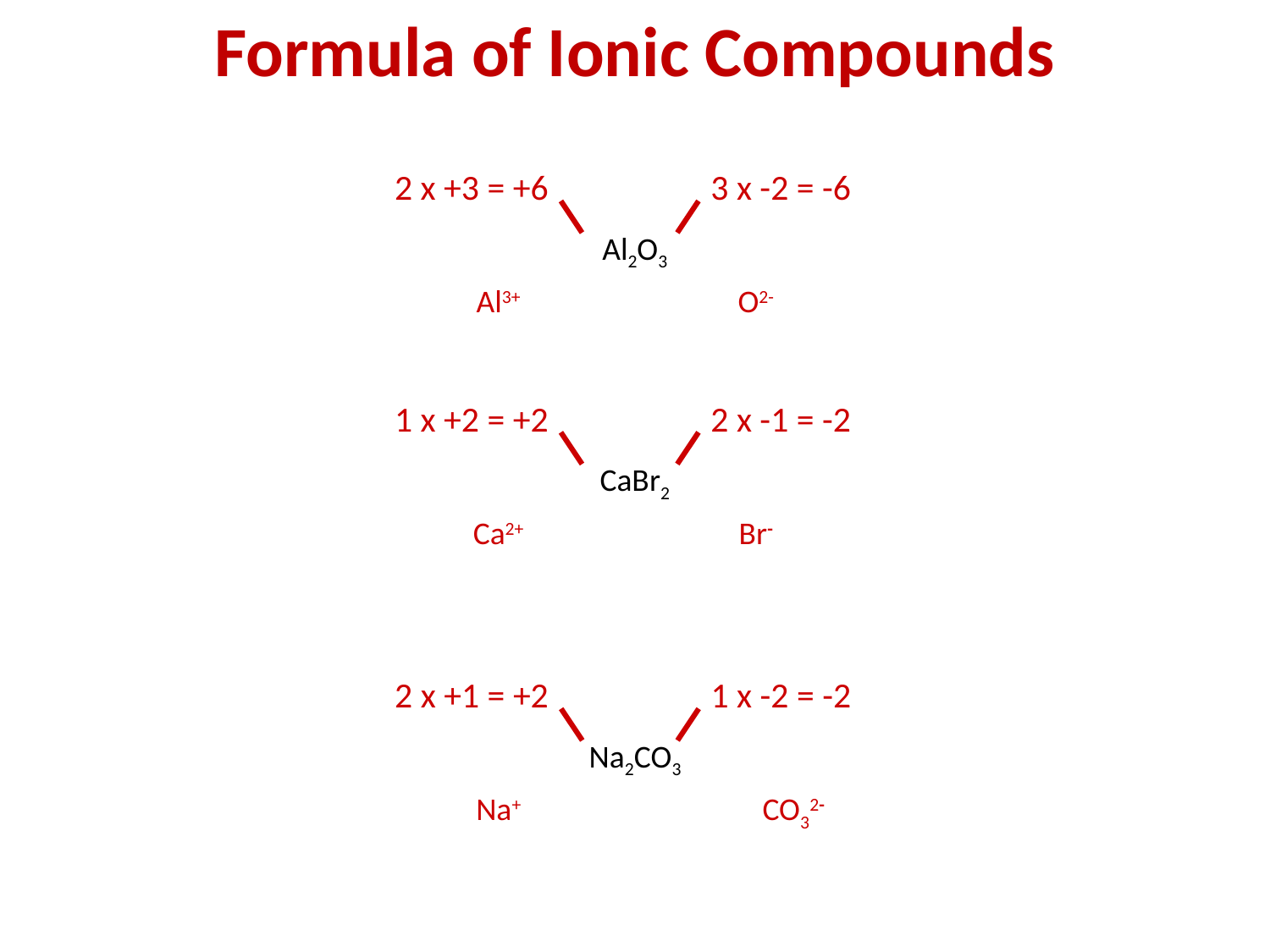

Formula of Ionic Compounds
2 x +3 = +6

3 x -2 = -6

Al2O3
Al3+
O2-
1 x +2 = +2

2 x -1 = -2

CaBr2
Ca2+
Br-
2 x +1 = +2

1 x -2 = -2

Na2CO3
Na+
CO32-